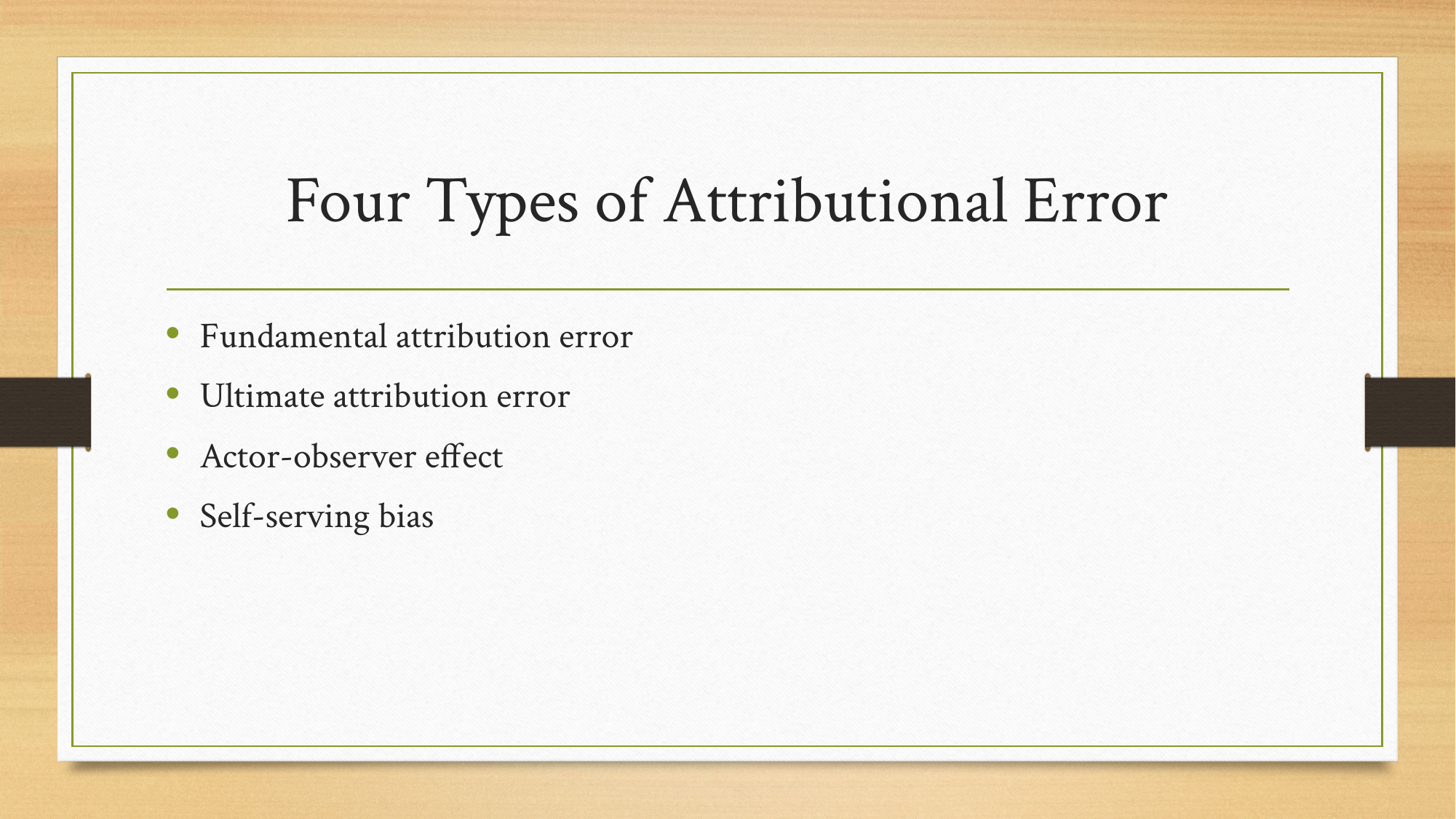

# Four Types of Attributional Error
Fundamental attribution error
Ultimate attribution error
Actor-observer effect
Self-serving bias